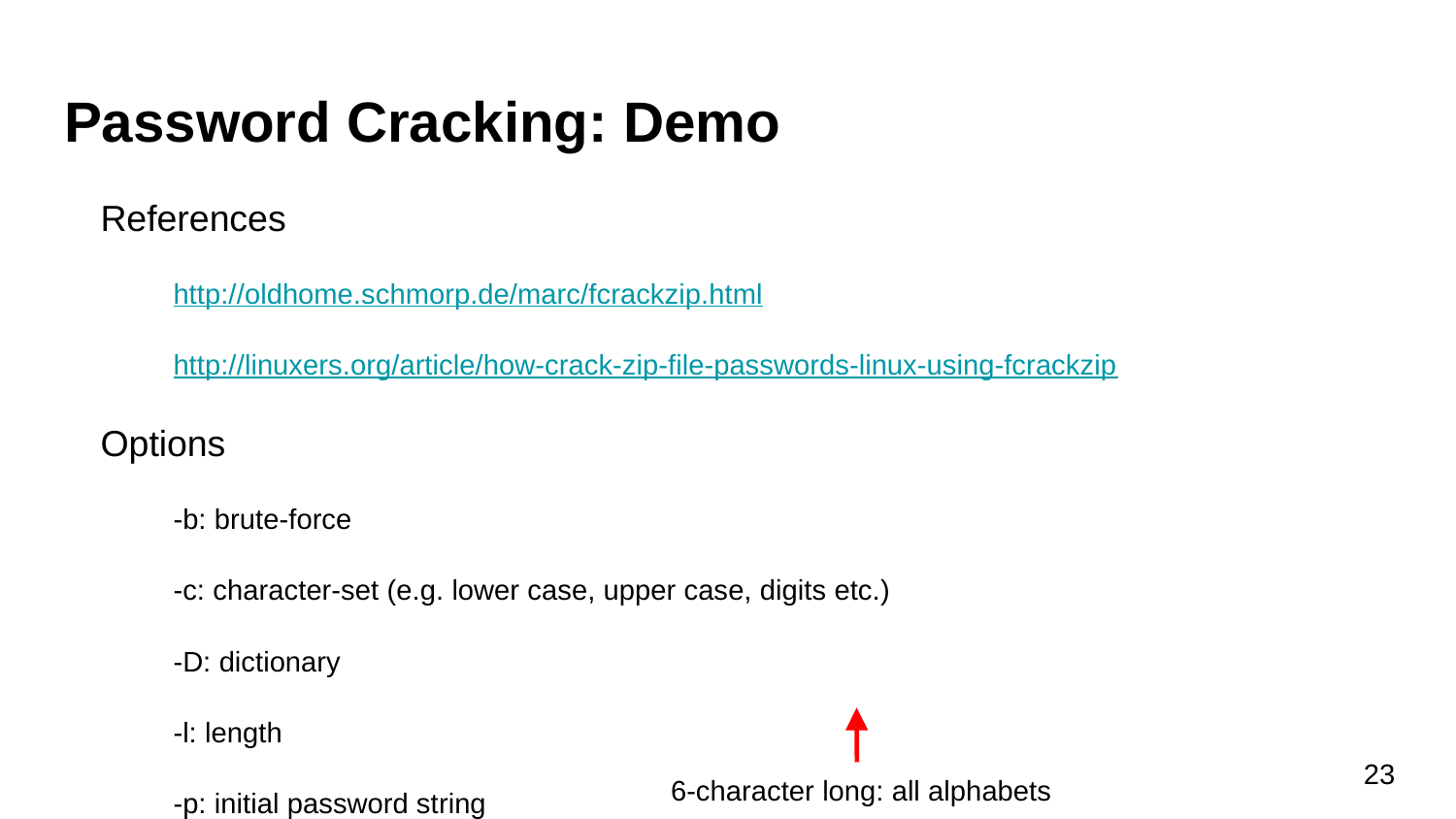

# Password Cracking: Demo
References
http://oldhome.schmorp.de/marc/fcrackzip.html
http://linuxers.org/article/how-crack-zip-file-passwords-linux-using-fcrackzip
Options
-b: brute-force
-c: character-set (e.g. lower case, upper case, digits etc.)
-D: dictionary
-l: length
-p: initial password string
-u: unzips the file (this option doesn’t work on Windows OS)
Unix / Mac OS: fcrackzip demo
%./fcrackzip -b -c a -p aaaaaa -u filename.zip

6-character long: all alphabets
23